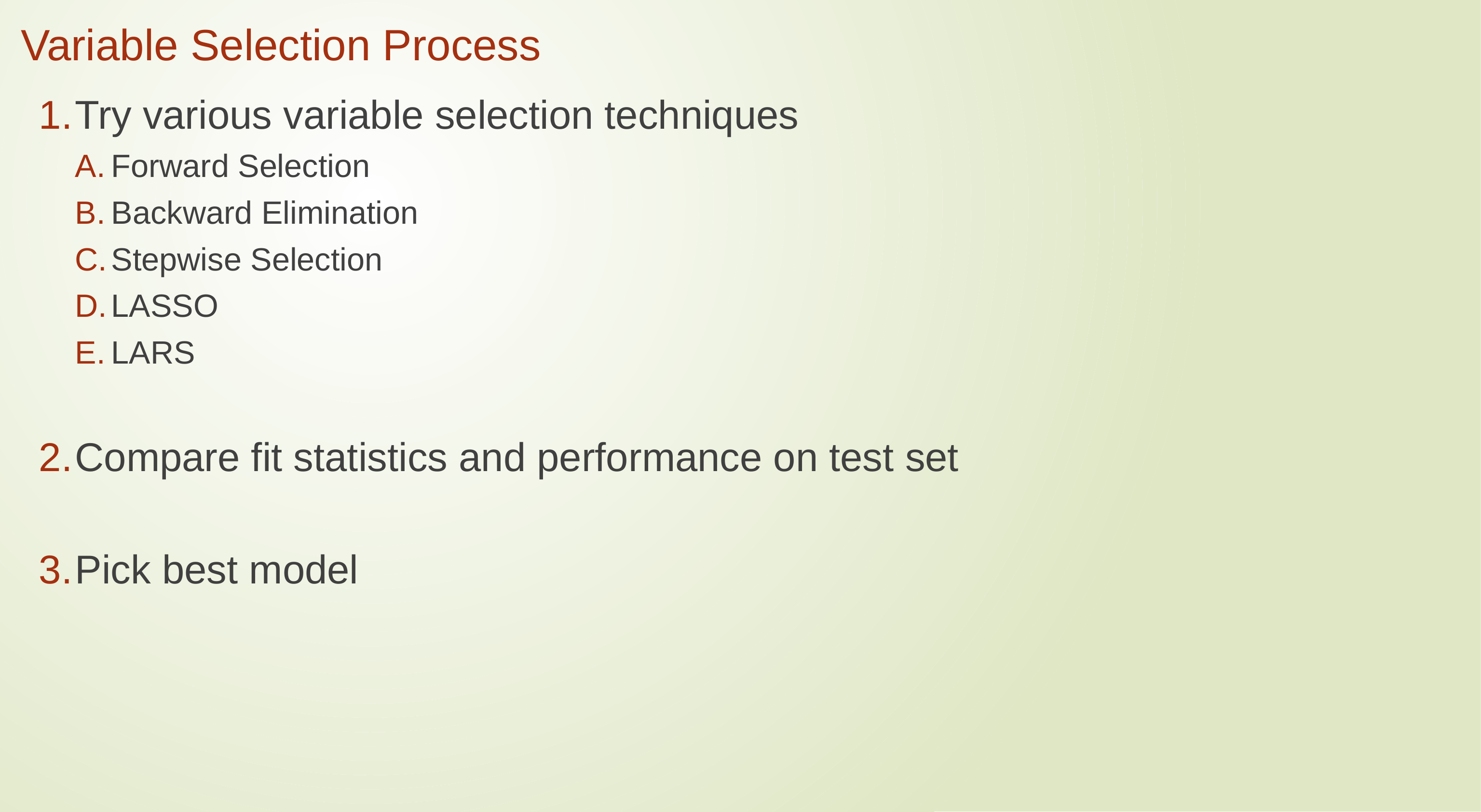

# Variable Selection Process
Try various variable selection techniques
Forward Selection
Backward Elimination
Stepwise Selection
LASSO
LARS

Compare fit statistics and performance on test set

Pick best model